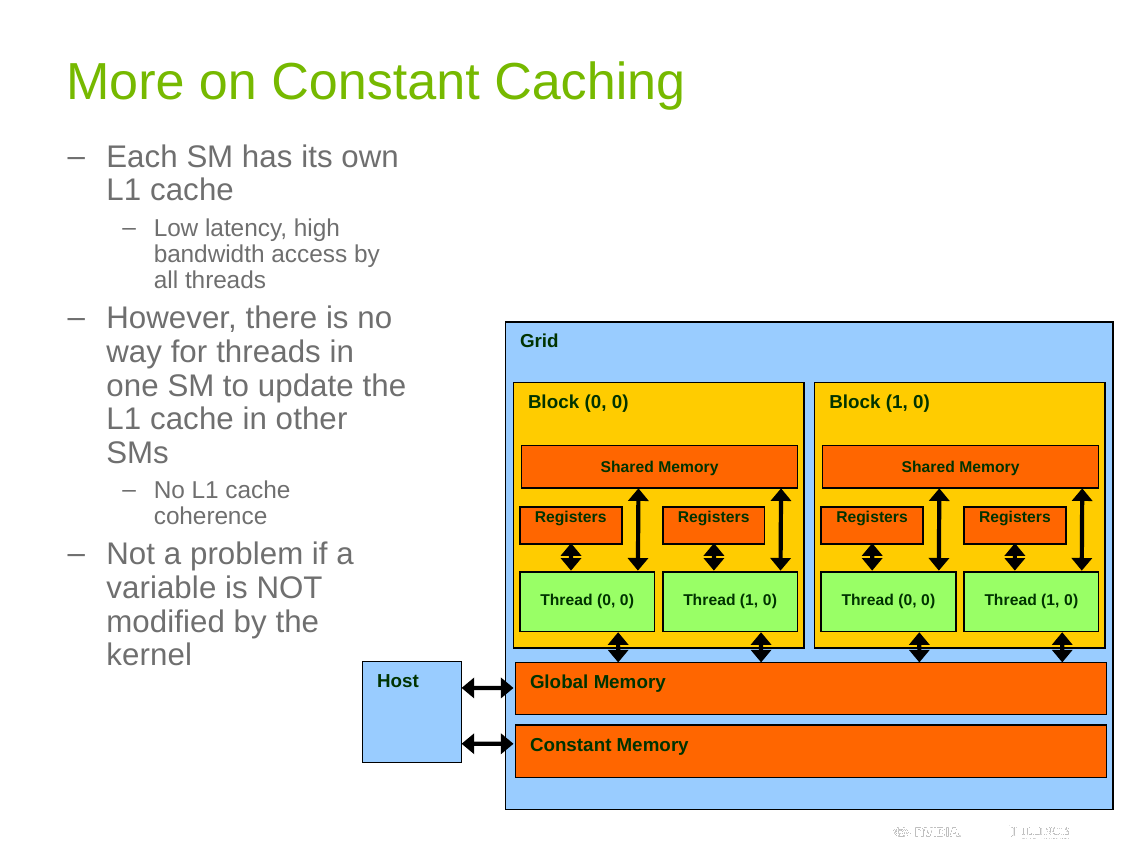

# More on Constant Caching
Each SM has its own L1 cache
Low latency, high bandwidth access by all threads
However, there is no way for threads in one SM to update the L1 cache in other SMs
No L1 cache coherence
Not a problem if a variable is NOT modified by the kernel
Grid
Block (0, 0)
Block (1, 0)
Shared Memory
Shared Memory

Registers
Registers
Registers
Registers

Thread (0, 0)
Thread (1, 0)
Thread (0, 0)
Thread (1, 0)

Host
Global Memory

Constant Memory